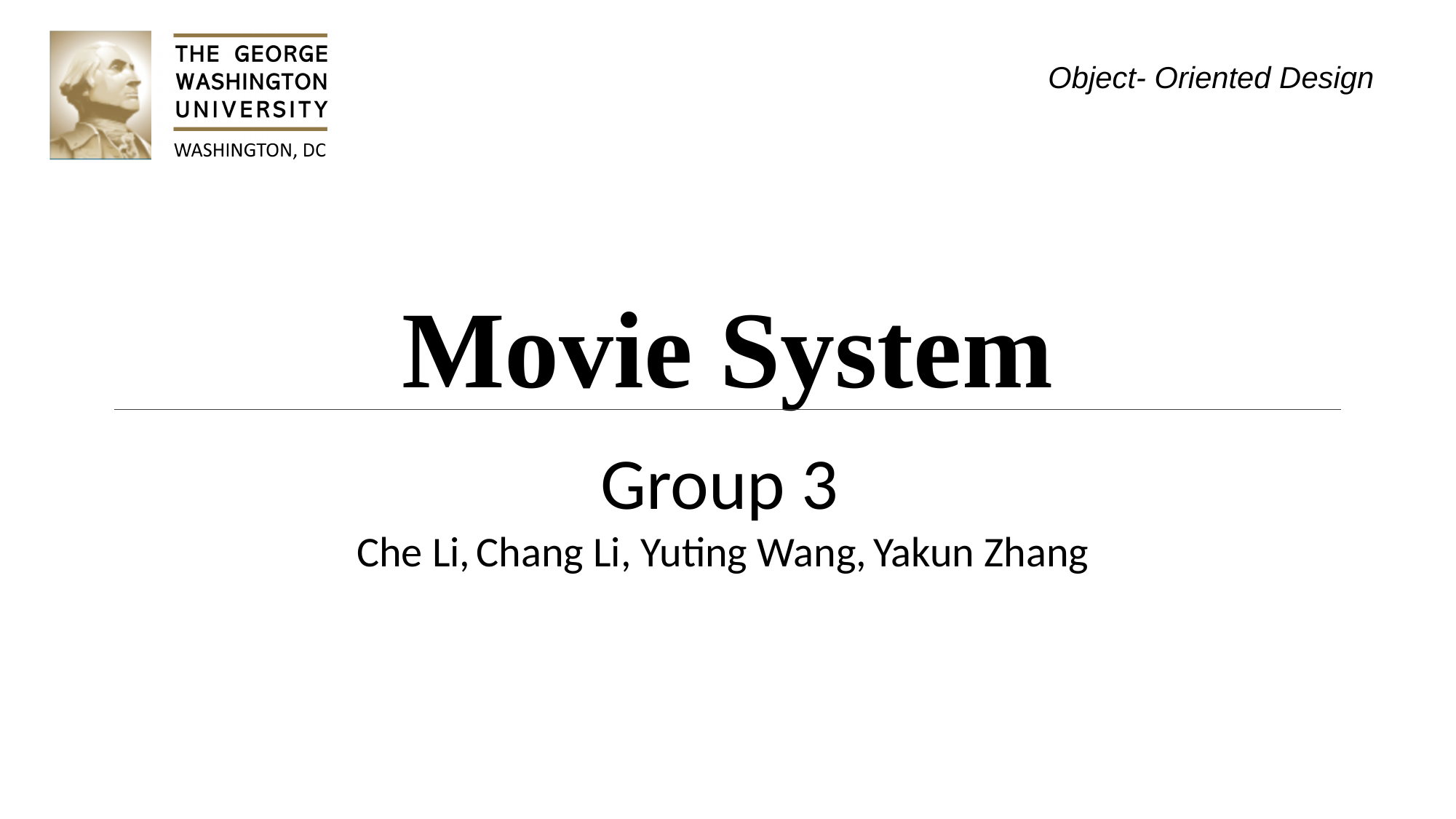

Object- Oriented Design
Movie System
Group 3
Che Li, Chang Li, Yuting Wang, Yakun Zhang